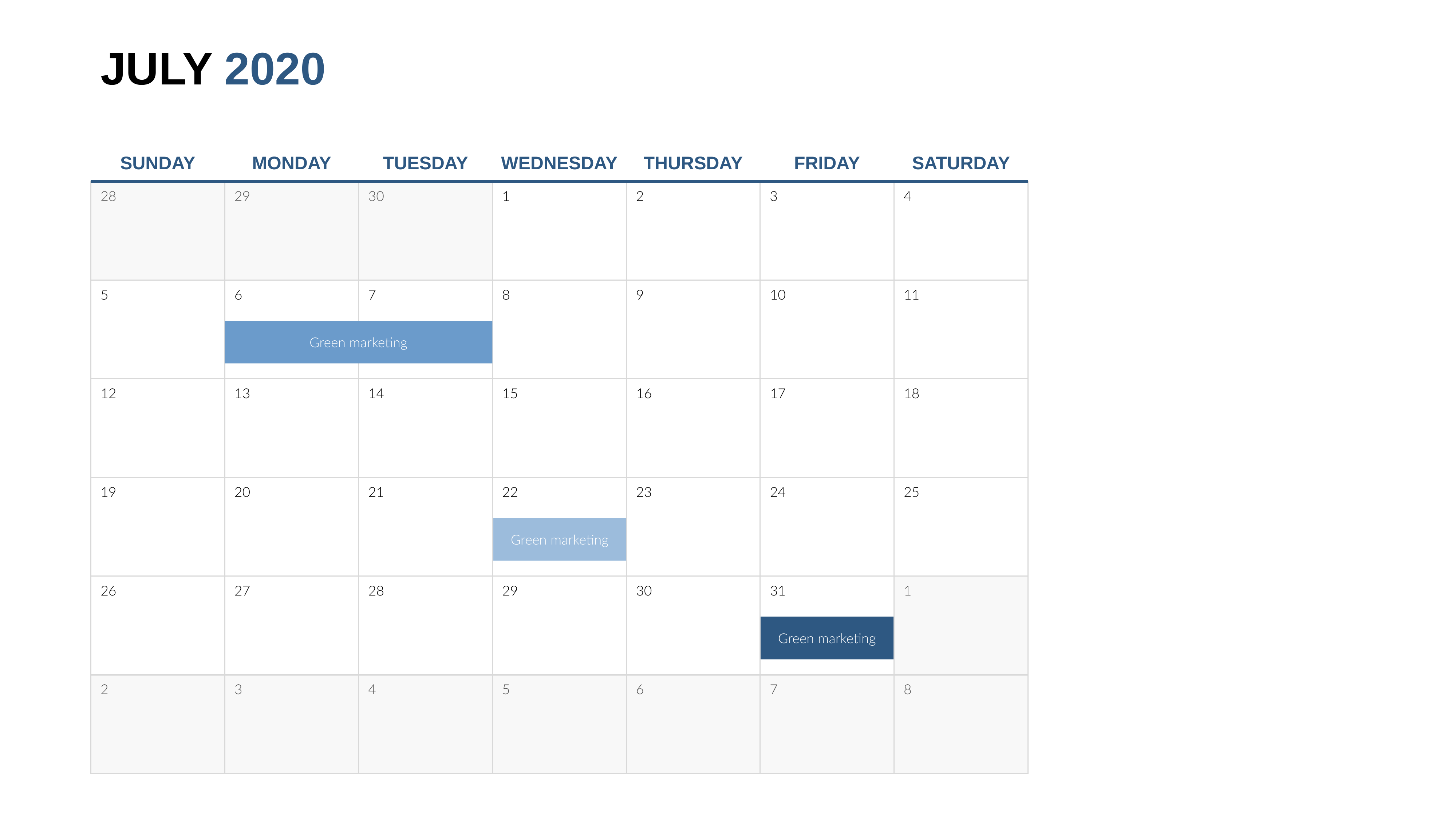

JULY 2020

SUNDAY
MONDAY
TUESDAY
WEDNESDAY
THURSDAY
FRIDAY
SATURDAY

28
29
30
1
2
3
4

5
6
7
8
9
10
11

Green marketing

12
13
14
15
16
17
18

19
20
21
22
23
24
25

Green marketing

26
27
28
29
30
31
1

Green marketing

2
3
4
5
6
7
8